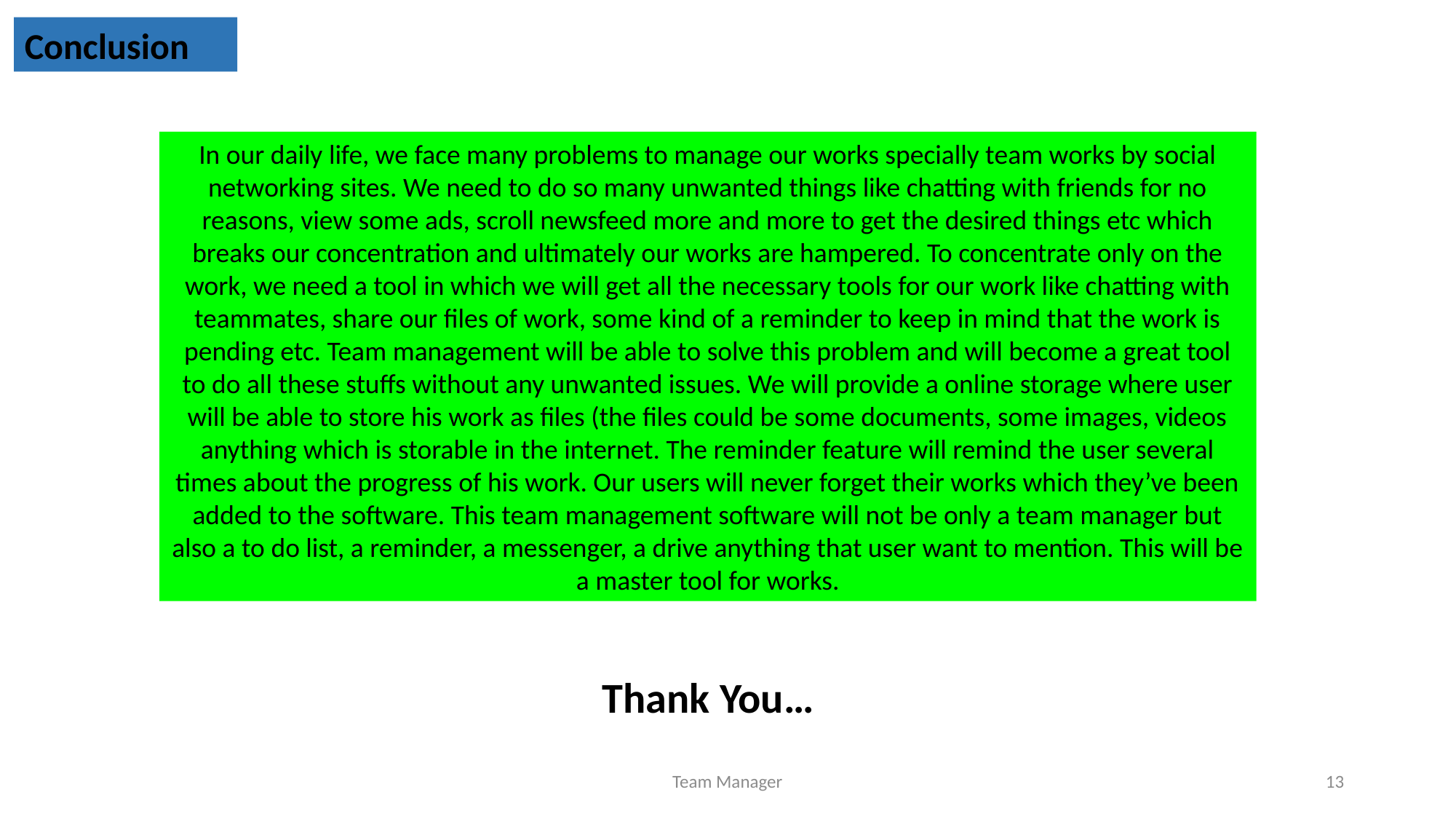

Conclusion
In our daily life, we face many problems to manage our works specially team works by social networking sites. We need to do so many unwanted things like chatting with friends for no reasons, view some ads, scroll newsfeed more and more to get the desired things etc which breaks our concentration and ultimately our works are hampered. To concentrate only on the work, we need a tool in which we will get all the necessary tools for our work like chatting with teammates, share our files of work, some kind of a reminder to keep in mind that the work is pending etc. Team management will be able to solve this problem and will become a great tool to do all these stuffs without any unwanted issues. We will provide a online storage where user will be able to store his work as files (the files could be some documents, some images, videos anything which is storable in the internet. The reminder feature will remind the user several times about the progress of his work. Our users will never forget their works which they’ve been added to the software. This team management software will not be only a team manager but also a to do list, a reminder, a messenger, a drive anything that user want to mention. This will be a master tool for works.
Thank You…
Team Manager
13